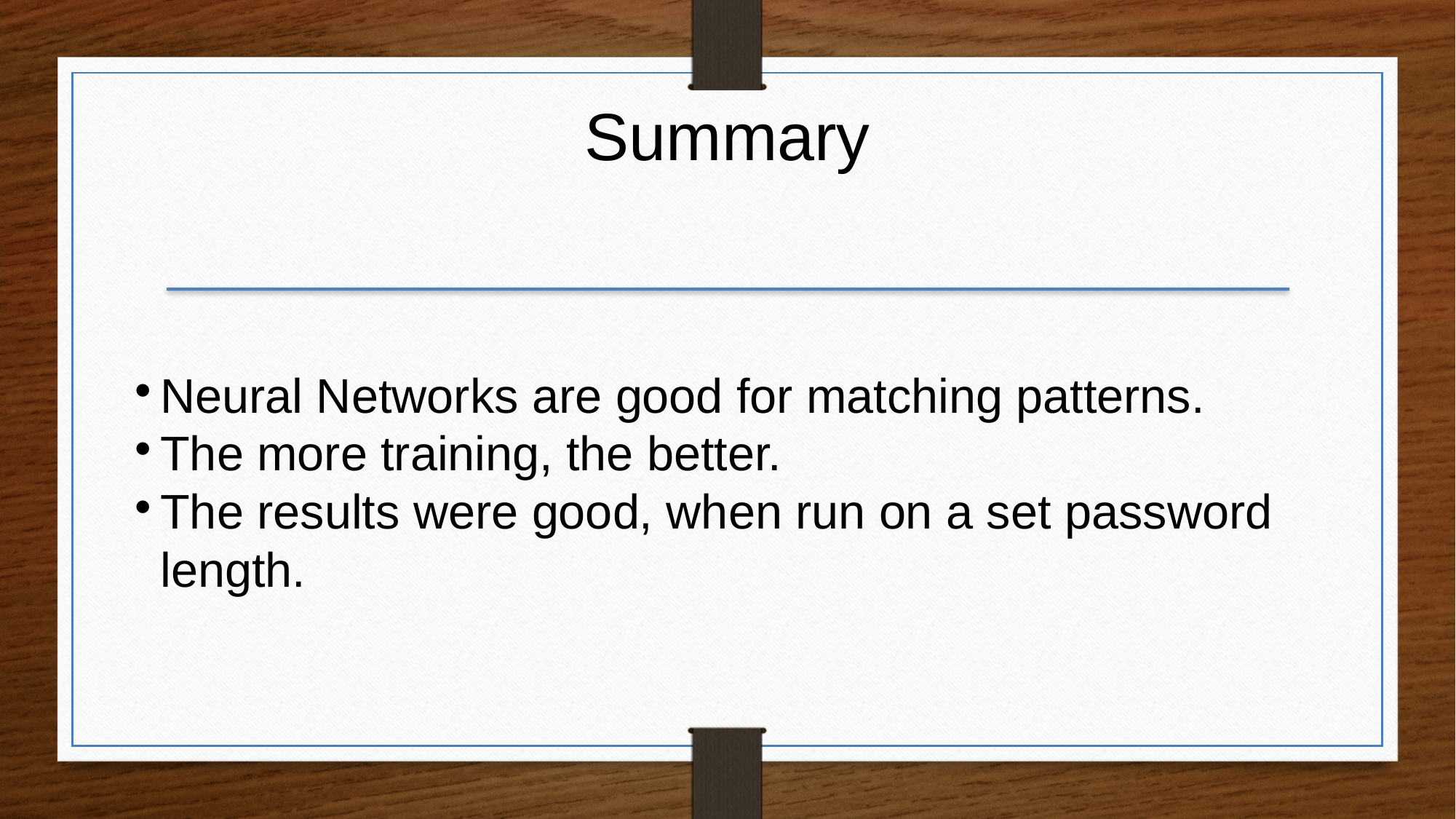

Summary
Neural Networks are good for matching patterns.
The more training, the better.
The results were good, when run on a set password length.